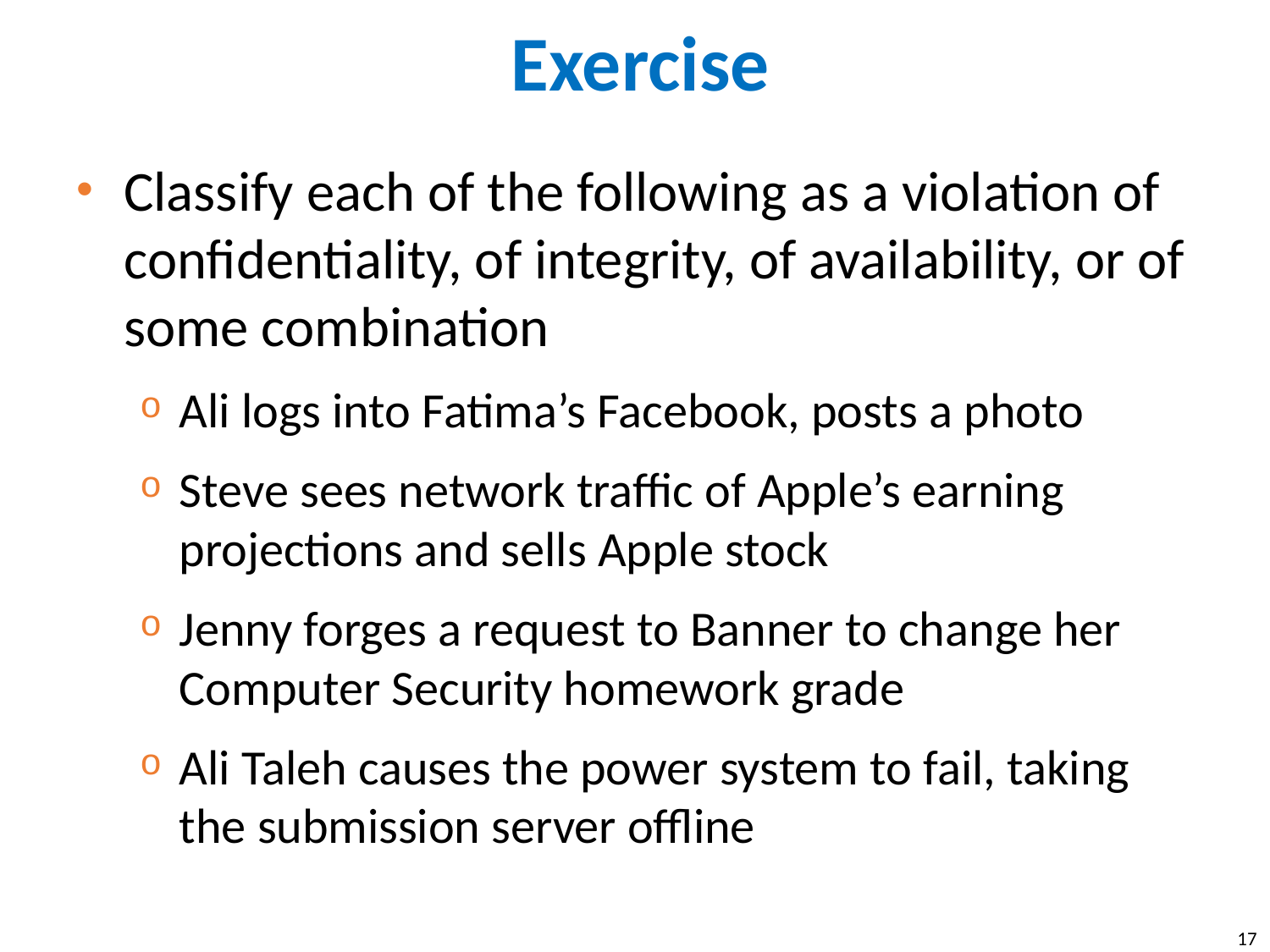

# Exercise
Classify each of the following as a violation of confidentiality, of integrity, of availability, or of some combination
Ali logs into Fatima’s Facebook, posts a photo
Steve sees network traffic of Apple’s earning projections and sells Apple stock
Jenny forges a request to Banner to change her Computer Security homework grade
Ali Taleh causes the power system to fail, taking the submission server offline
17